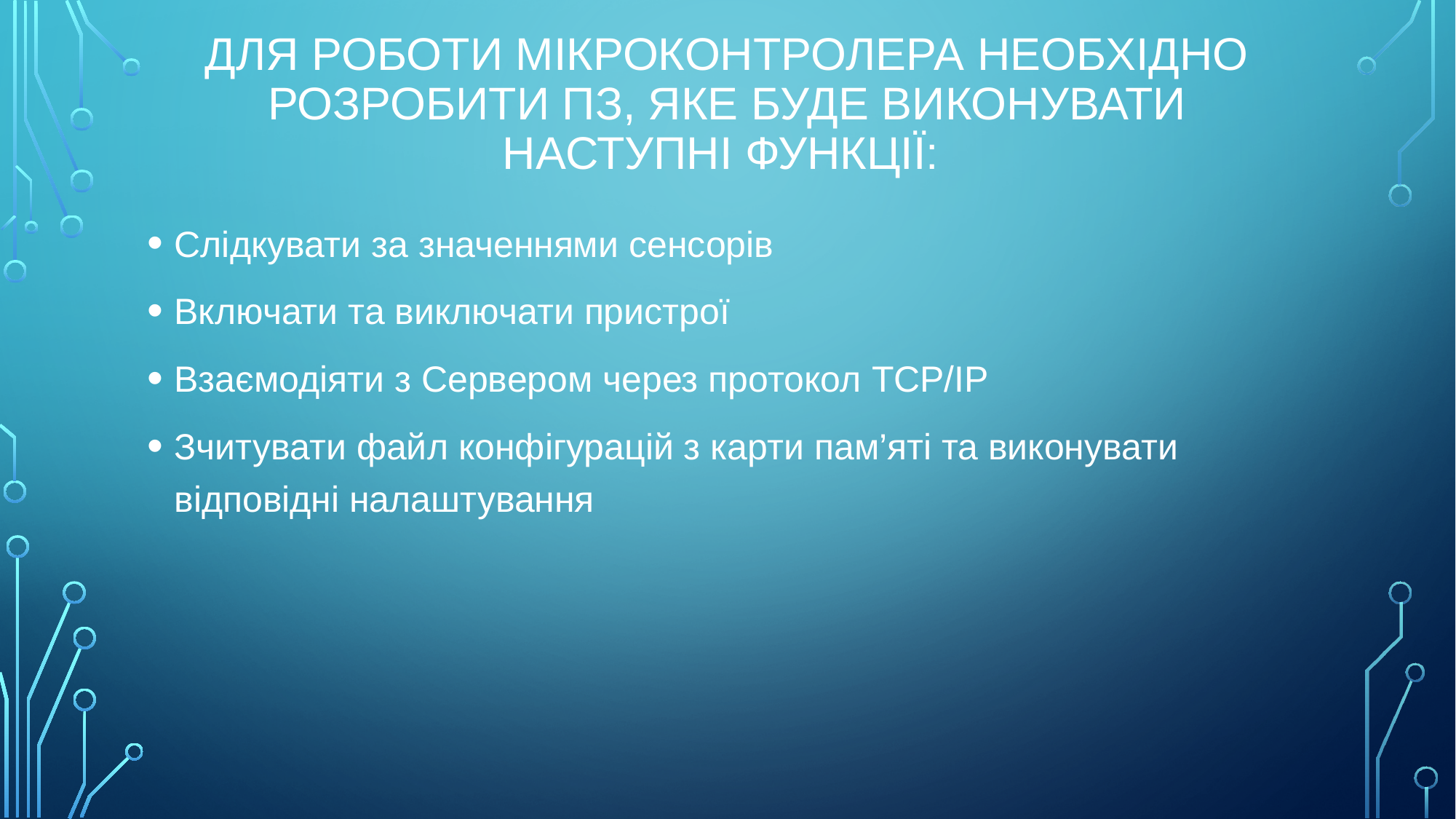

# Для роботи мікроконтролера необхідно розробити ПЗ, яке буде виконувати наступні функції:
Слідкувати за значеннями сенсорів
Включати та виключати пристрої
Взаємодіяти з Сервером через протокол TCP/IP
Зчитувати файл конфігурацій з карти пам’яті та виконувати відповідні налаштування